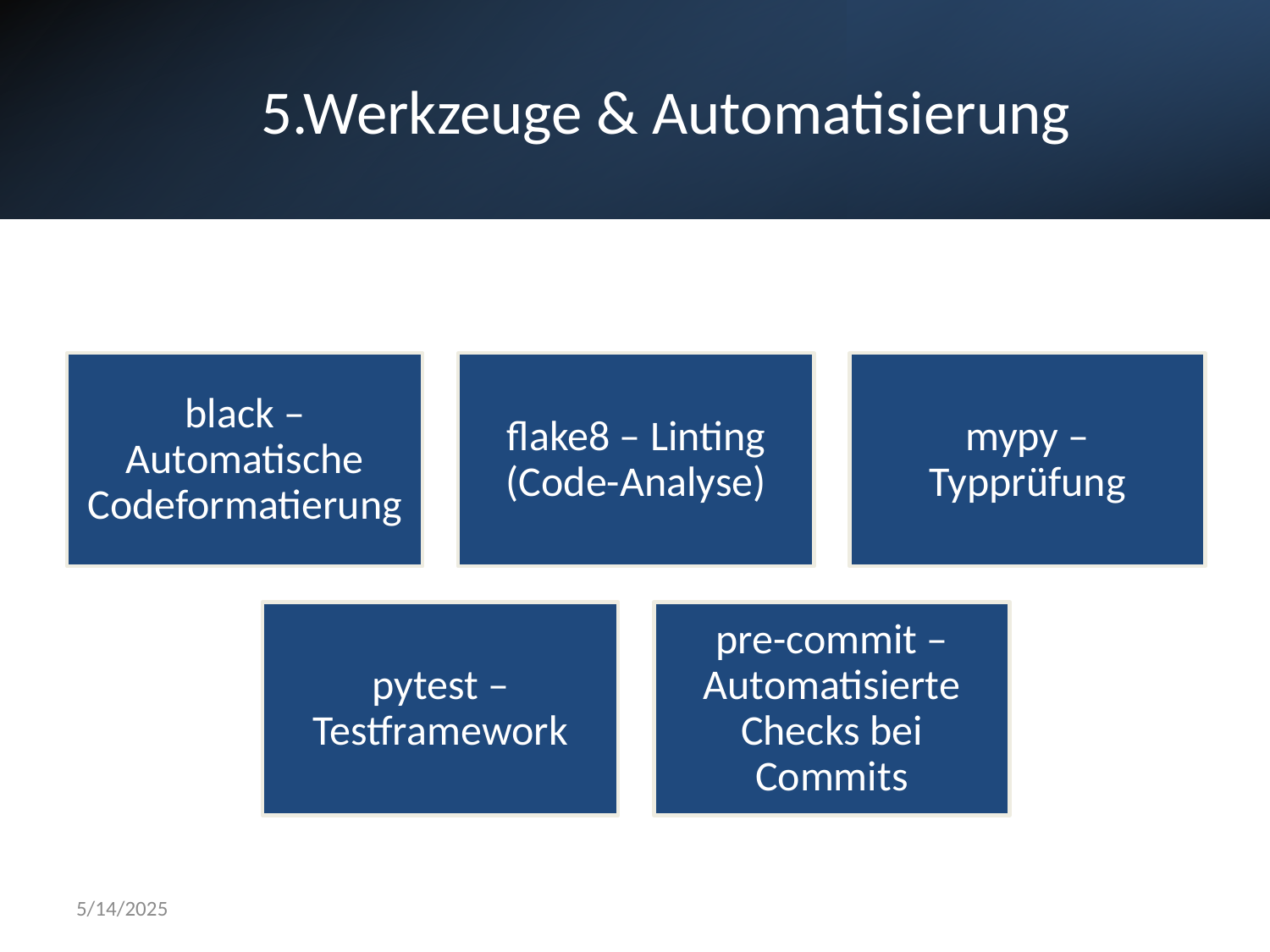

# 5.Werkzeuge & Automatisierung
black – Automatische Codeformatierung
flake8 – Linting (Code-Analyse)
mypy – Typprüfung
pytest – Testframework
pre-commit – Automatisierte Checks bei Commits
5/14/2025
https://github.com/Riccardo-android/Design-und-Refactoring/tree/main
14